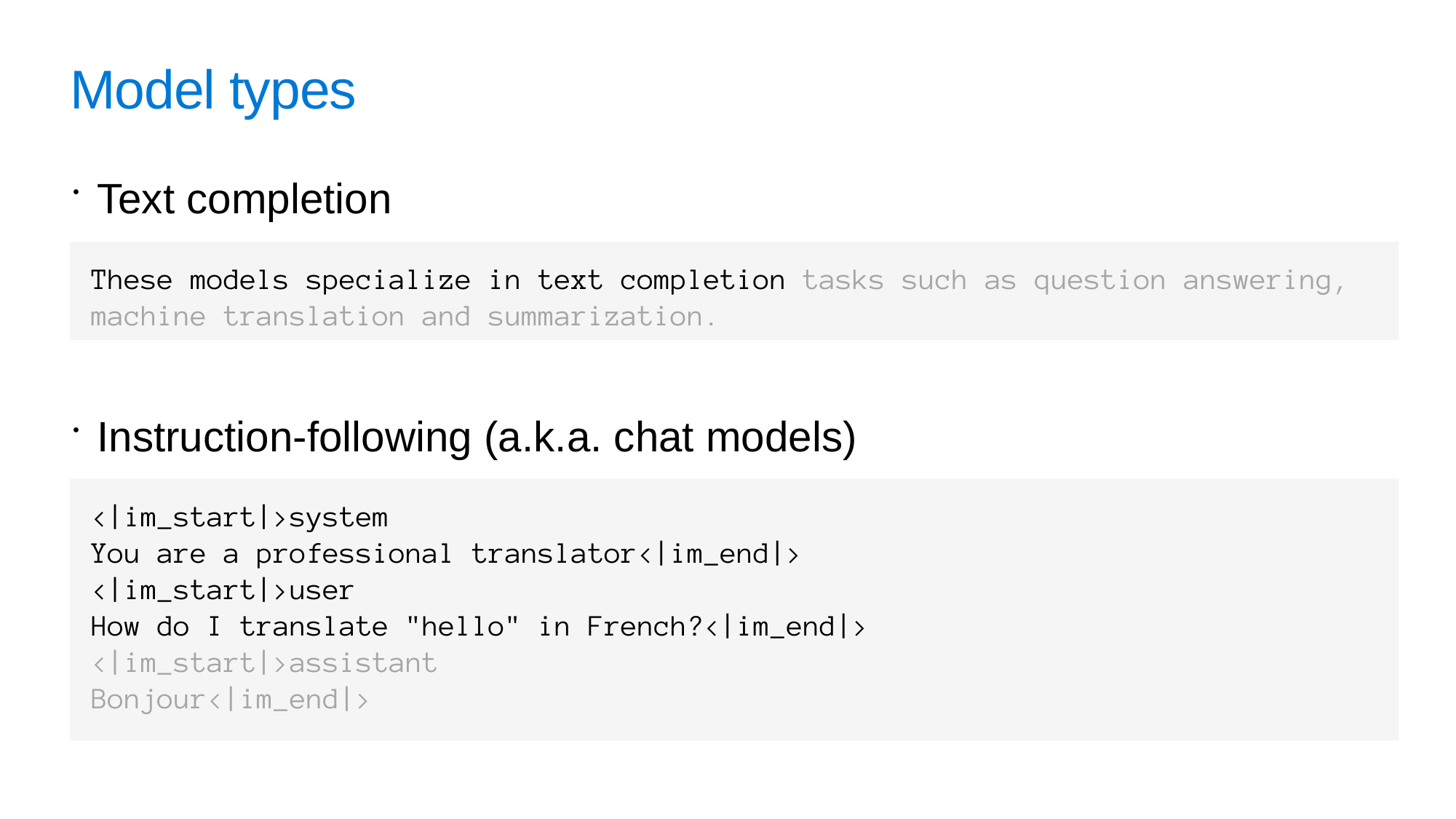

# Model types
Text completion

Instruction-following (a.k.a. chat models)
These models specialize in text completion tasks such as question answering, machine translation and summarization.
<|im_start|>system
You are a professional translator<|im_end|>
<|im_start|>user
How do I translate "hello" in French?<|im_end|>
<|im_start|>assistant
Bonjour<|im_end|>